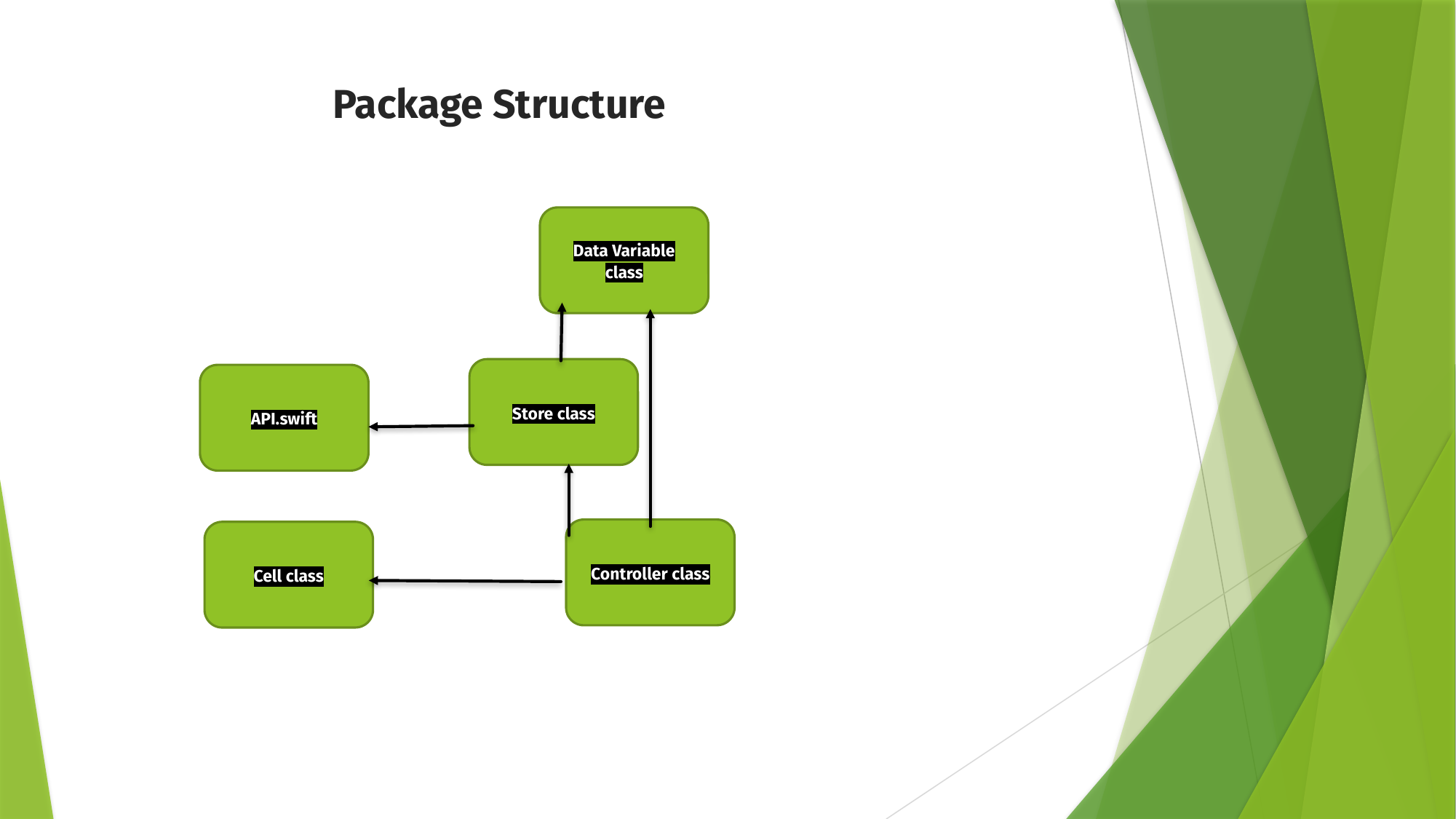

# Package Structure

Data Variable class
Store class
API.swift
Controller class
Cell class